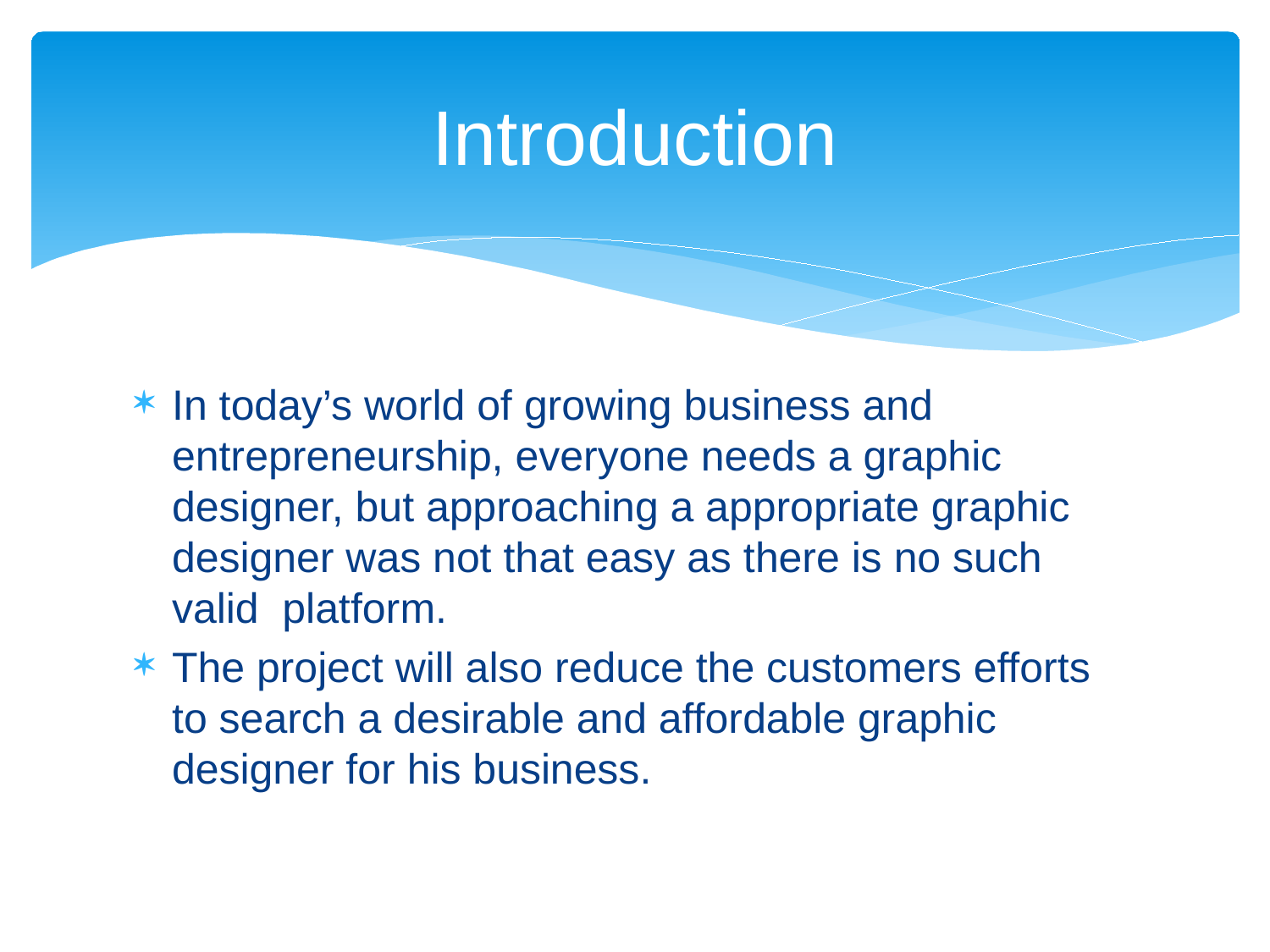

# Introduction
In today’s world of growing business and entrepreneurship, everyone needs a graphic designer, but approaching a appropriate graphic designer was not that easy as there is no such valid  platform.
The project will also reduce the customers efforts to search a desirable and affordable graphic designer for his business.